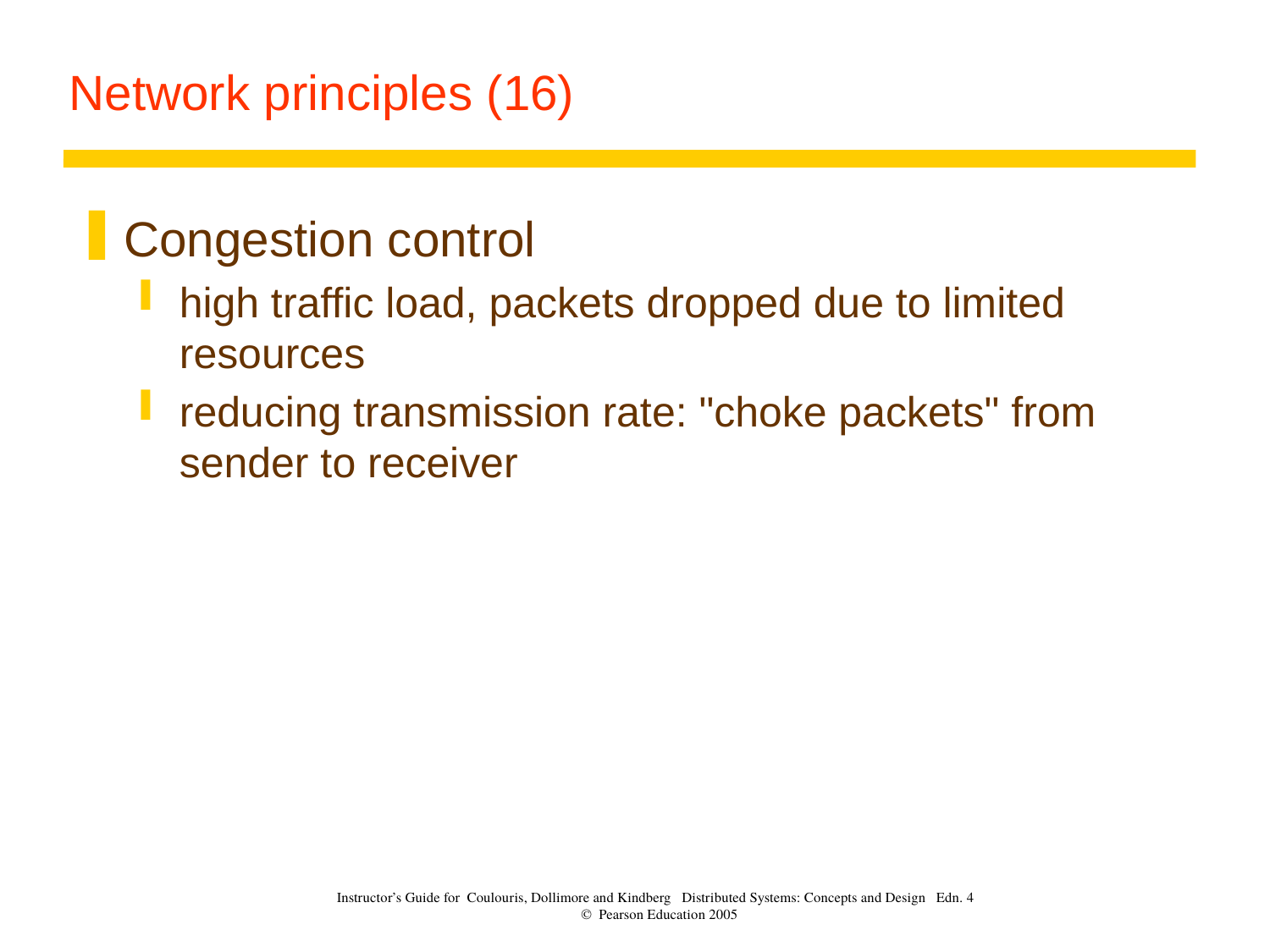

# Network principles (16)
Congestion control
high traffic load, packets dropped due to limited resources
reducing transmission rate: "choke packets" from sender to receiver

Instructor’s Guide for  Coulouris, Dollimore and Kindberg   Distributed Systems: Concepts and Design   Edn. 4
©  Pearson Education 2005